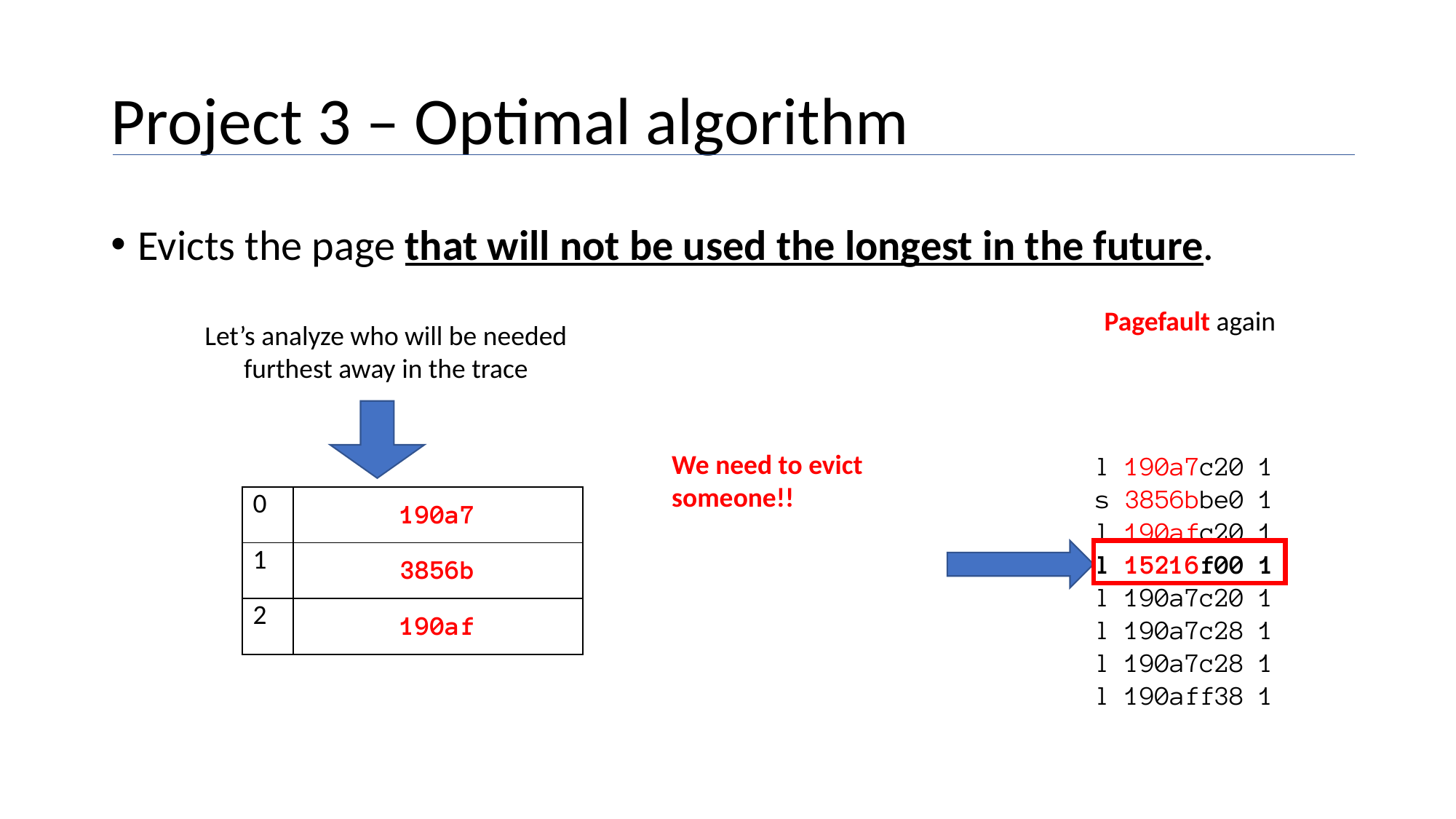

# Project 3 – Optimal algorithm
Evicts the page that will not be used the longest in the future.

Pagefault again
Let’s analyze who will be needed furthest away in the trace

We need to evict someone!!
l 190a7c20 1
s 3856bbe0 1
l 190afc20 1
l 15216f00 1
l 190a7c20 1
l 190a7c28 1
l 190a7c28 1
l 190aff38 1
| 0 | 190a7 |
| --- | --- |
| 1 | 3856b |
| 2 | 190af |